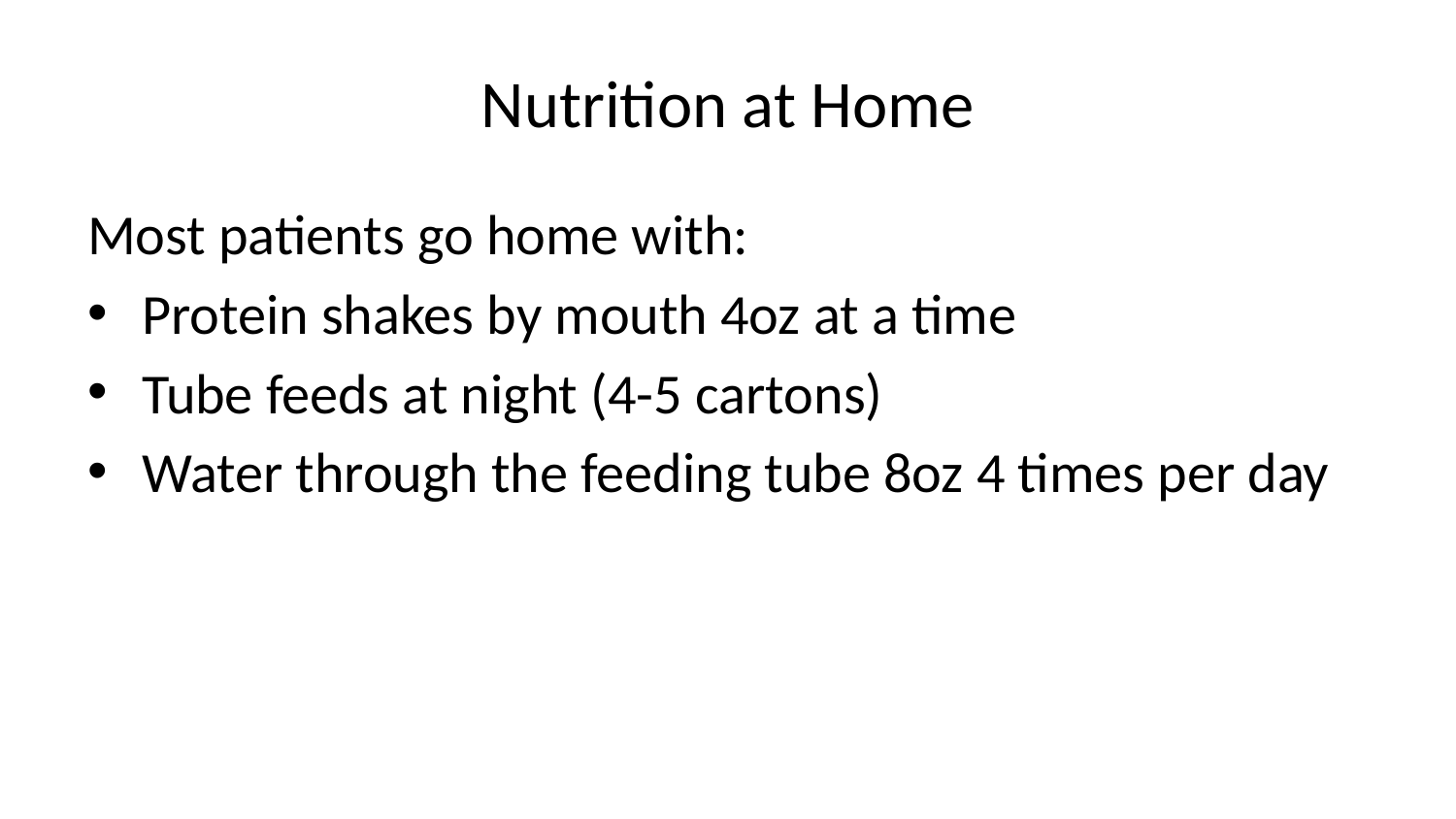

# Nutrition at Home
Most patients go home with:
Protein shakes by mouth 4oz at a time
Tube feeds at night (4-5 cartons)
Water through the feeding tube 8oz 4 times per day